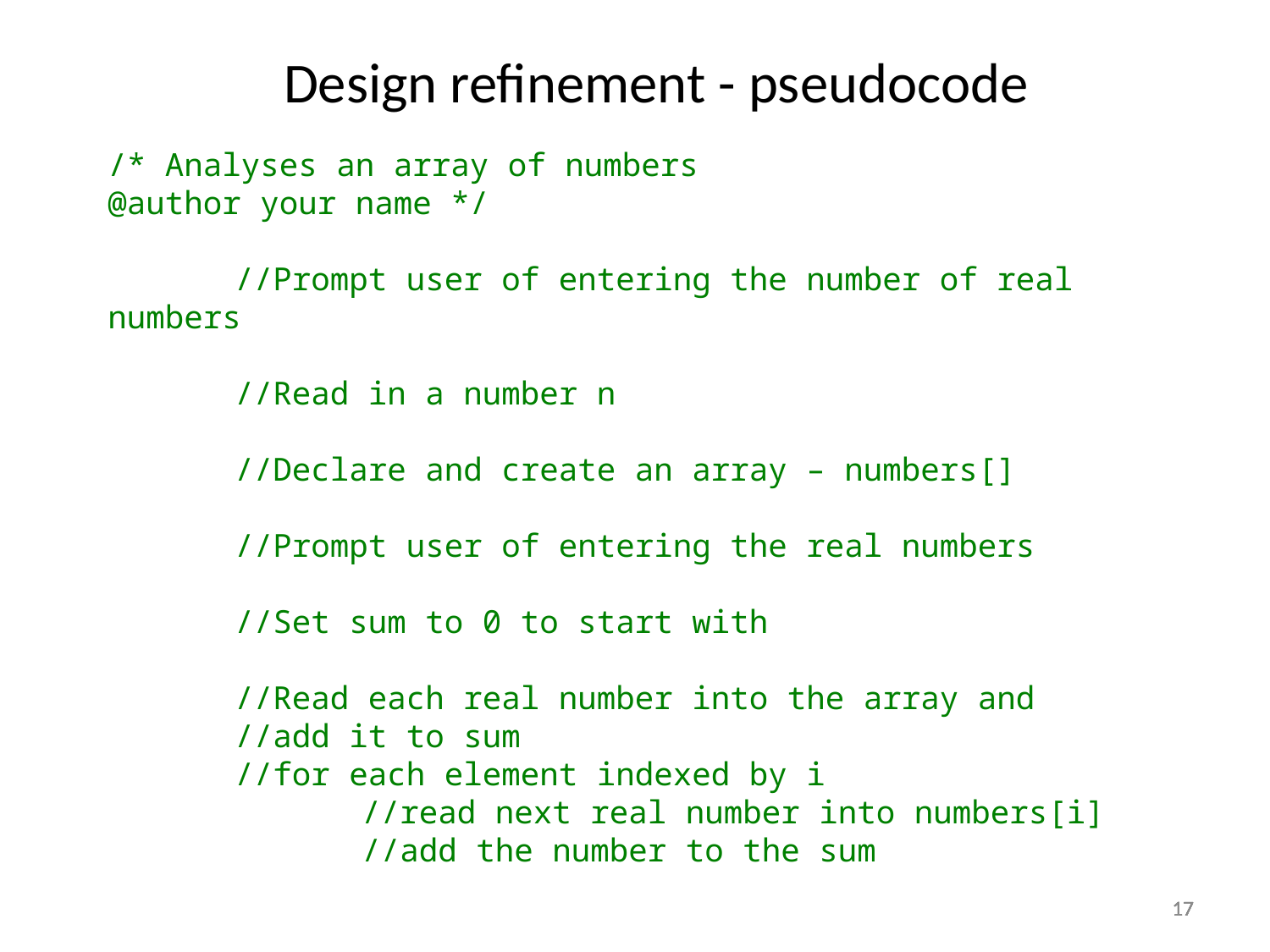

Design refinement - pseudocode
/* Analyses an array of numbers
@author your name */
	//Prompt user of entering the number of real numbers

	//Read in a number n

	//Declare and create an array – numbers[]

	//Prompt user of entering the real numbers

	//Set sum to 0 to start with
	//Read each real number into the array and
	//add it to sum
	//for each element indexed by i
		//read next real number into numbers[i]
		//add the number to the sum

17
17
17
17
17
17
17